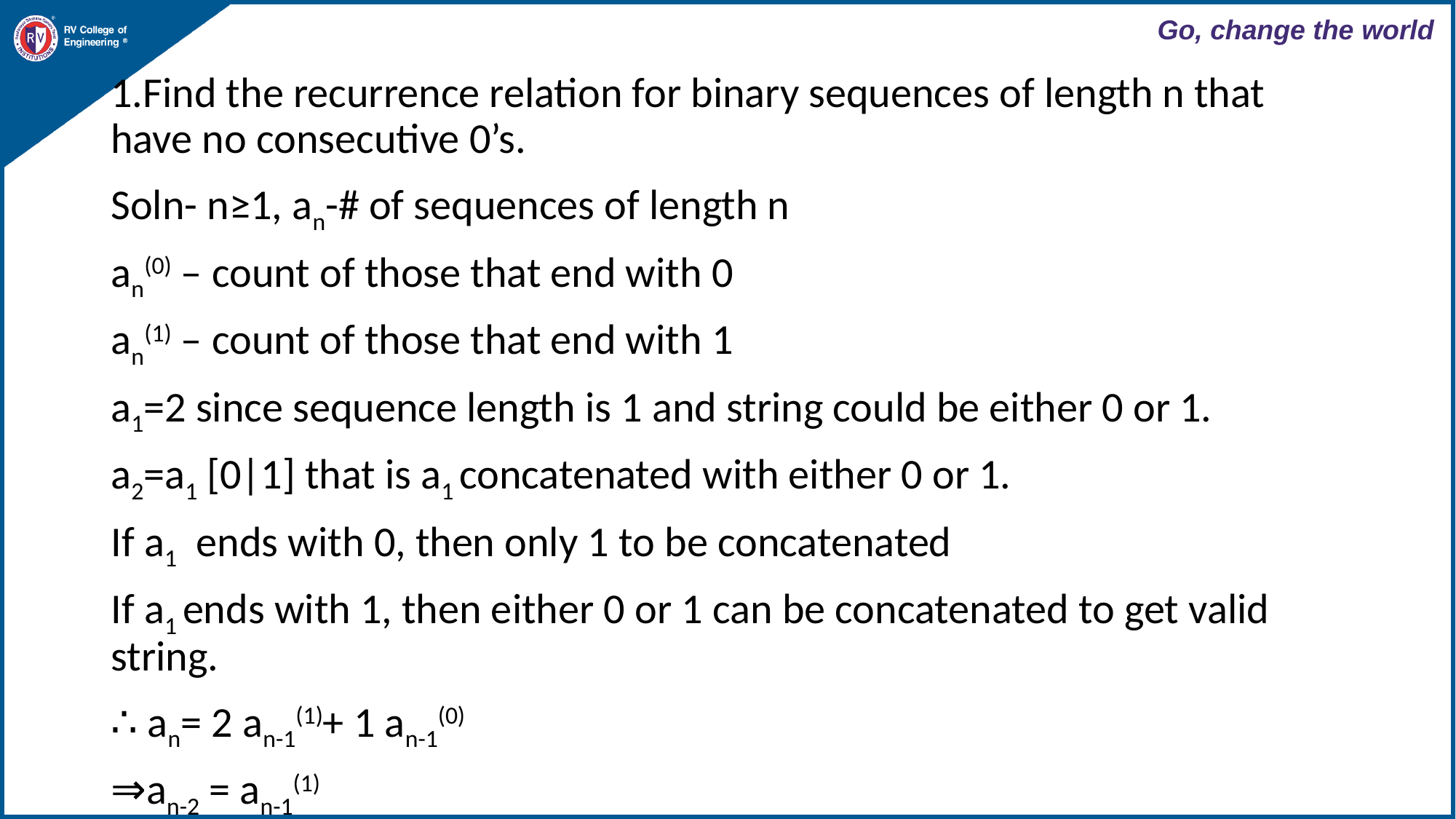

1.Find the recurrence relation for binary sequences of length n that have no consecutive 0’s.
Soln- n≥1, an-# of sequences of length n
an(0) – count of those that end with 0
an(1) – count of those that end with 1
a1=2 since sequence length is 1 and string could be either 0 or 1.
a2=a1 [0|1] that is a1 concatenated with either 0 or 1.
If a1  ends with 0, then only 1 to be concatenated
If a1 ends with 1, then either 0 or 1 can be concatenated to get valid string.
∴ an= 2 an-1(1)+ 1 an-1(0)
⇒an-2 = an-1(1)